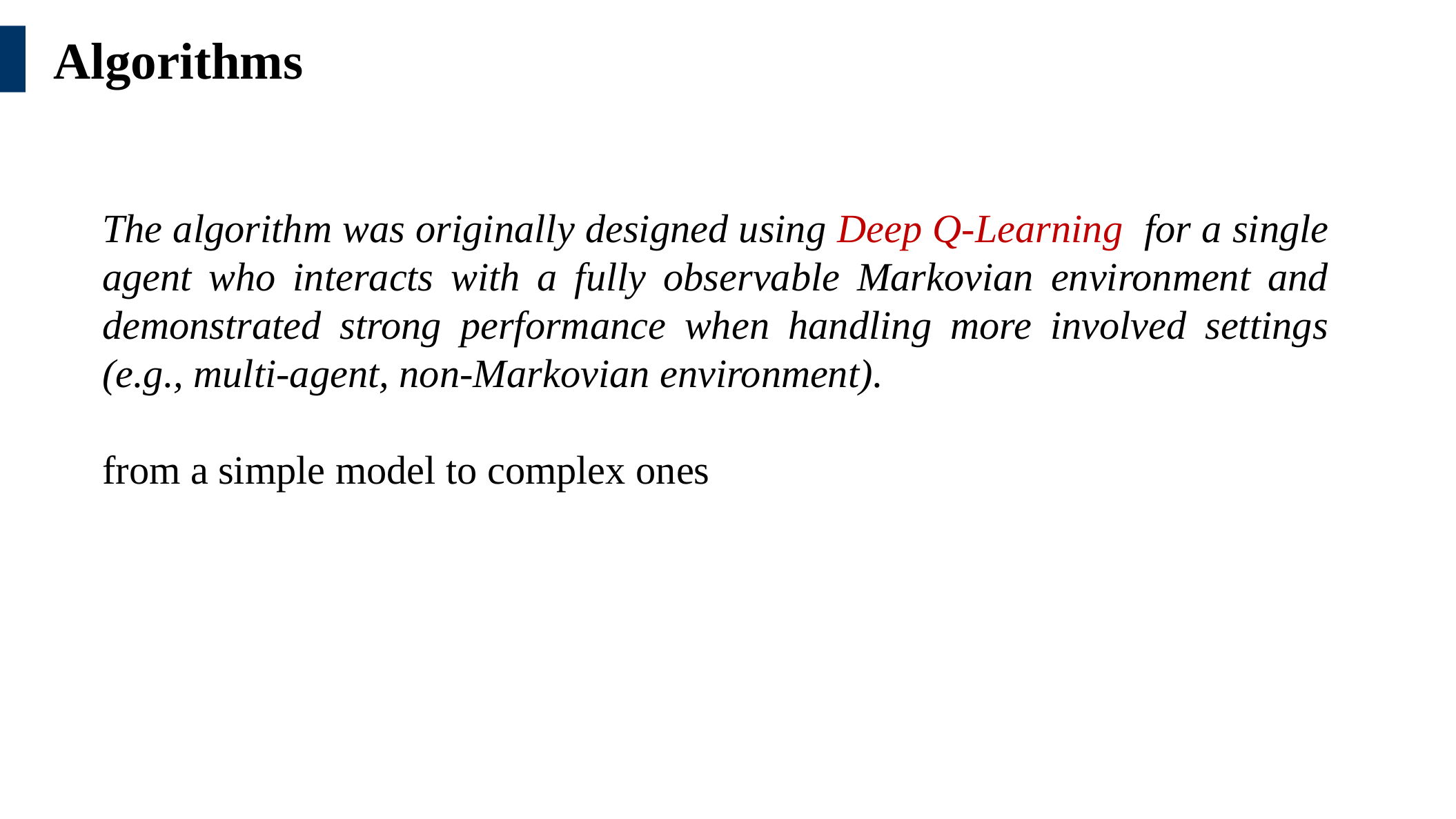

Algorithms

The algorithm was originally designed using Deep Q-Learning  for a single agent who interacts with a fully observable Markovian environment and demonstrated strong performance when handling more involved settings (e.g., multi-agent, non-Markovian environment).

from a simple model to complex ones